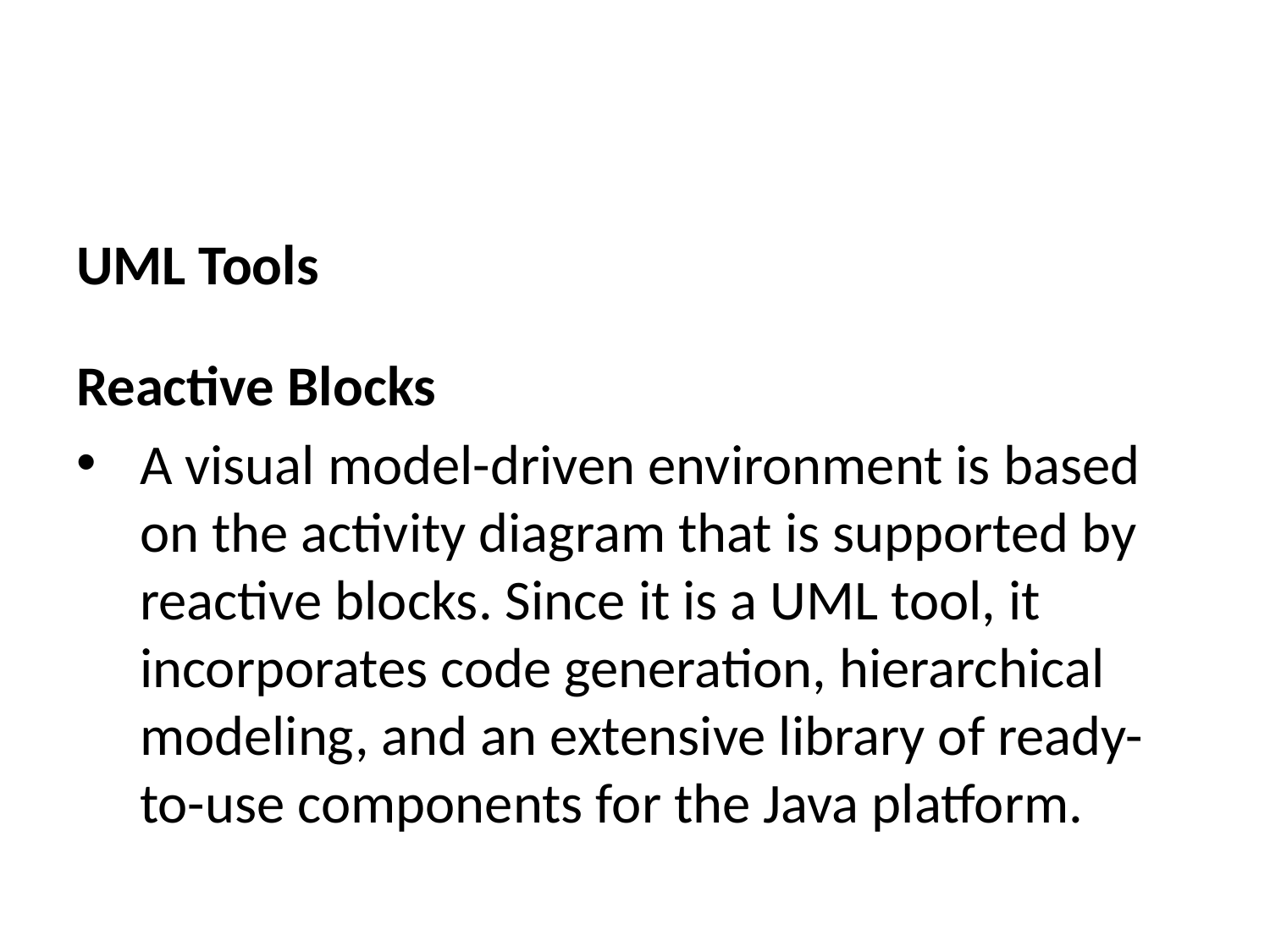

UML Tools
Reactive Blocks
A visual model-driven environment is based on the activity diagram that is supported by reactive blocks. Since it is a UML tool, it incorporates code generation, hierarchical modeling, and an extensive library of ready-to-use components for the Java platform.